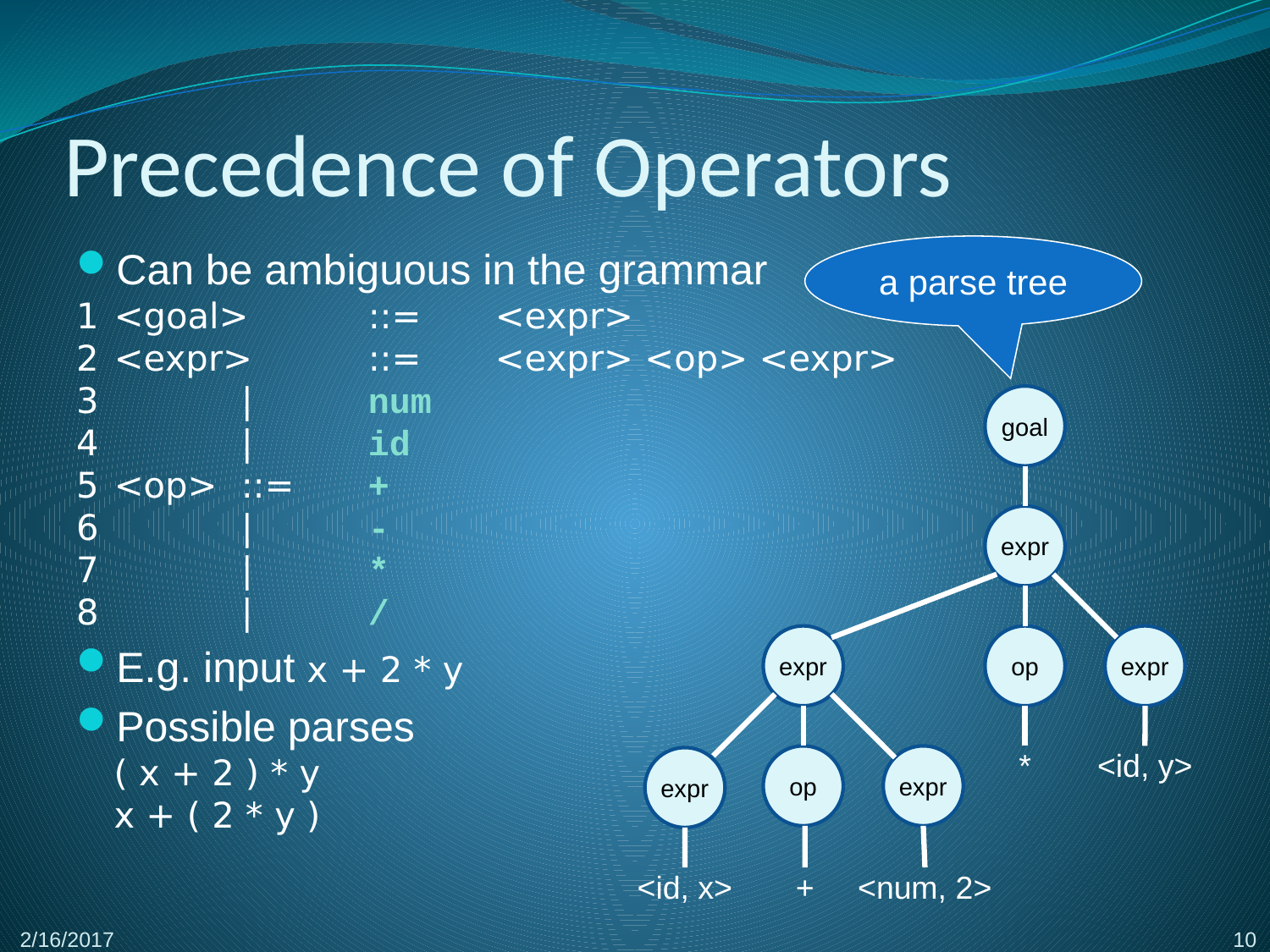

# Precedence of Operators
Can be ambiguous in the grammar
1	<goal>	::=	<expr>
2	<expr>	::=	<expr> <op> <expr>
3		|	num
4		|	id
5	<op>	::=	+
6		|	-
7		|	*
8		|	/
E.g. input x + 2 * y
Possible parses
( x + 2 ) * y
x + ( 2 * y )

a parse tree
goal
expr
expr
op
expr
op
expr
*
<id, y>
expr
<id, x>
+
<num, 2>
10
2/16/2017